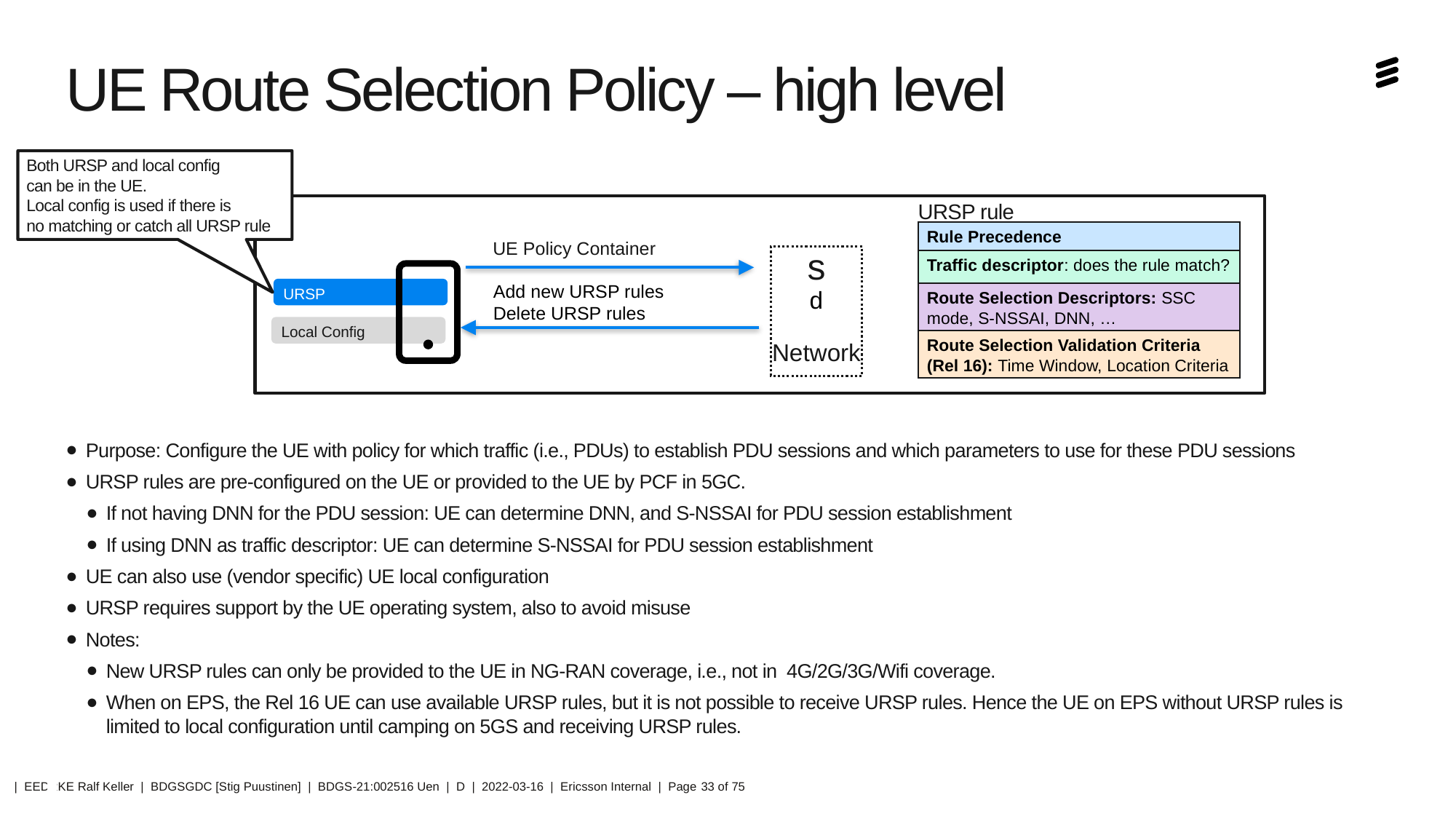

# UE Route Selection Policy – high level
Both URSP and local config
can be in the UE.
Local config is used if there is
no matching or catch all URSP rule
URSP rule

Rule Precedence
UE Policy Container
s
d

Network
Traffic descriptor: does the rule match?

Add new URSP rules
Delete URSP rules
URSP
Route Selection Descriptors: SSC mode, S-NSSAI, DNN, …
Local Config
Route Selection Validation Criteria (Rel 16): Time Window, Location Criteria
Purpose: Configure the UE with policy for which traffic (i.e., PDUs) to establish PDU sessions and which parameters to use for these PDU sessions
URSP rules are pre-configured on the UE or provided to the UE by PCF in 5GC.
If not having DNN for the PDU session: UE can determine DNN, and S-NSSAI for PDU session establishment
If using DNN as traffic descriptor: UE can determine S-NSSAI for PDU session establishment
UE can also use (vendor specific) UE local configuration
URSP requires support by the UE operating system, also to avoid misuse
Notes:
New URSP rules can only be provided to the UE in NG-RAN coverage, i.e., not in  4G/2G/3G/Wifi coverage.
When on EPS, the Rel 16 UE can use available URSP rules, but it is not possible to receive URSP rules. Hence the UE on EPS without URSP rules is limited to local configuration until camping on 5GS and receiving URSP rules.